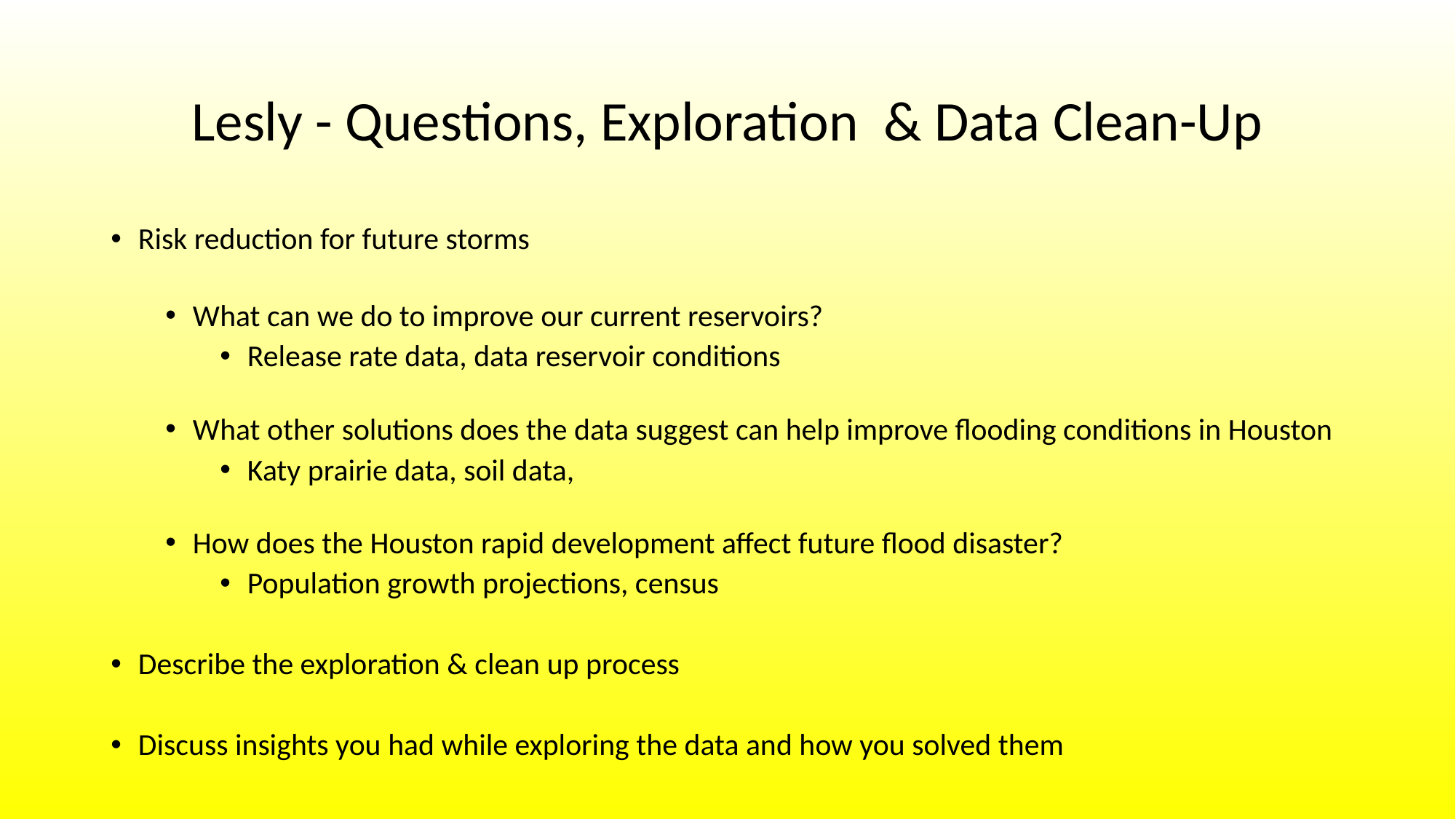

# Lesly - Questions, Exploration  & Data Clean-Up
Risk reduction for future storms
What can we do to improve our current reservoirs?
Release rate data, data reservoir conditions
What other solutions does the data suggest can help improve flooding conditions in Houston
Katy prairie data, soil data,
How does the Houston rapid development affect future flood disaster?
Population growth projections, census
Describe the exploration & clean up process
Discuss insights you had while exploring the data and how you solved them